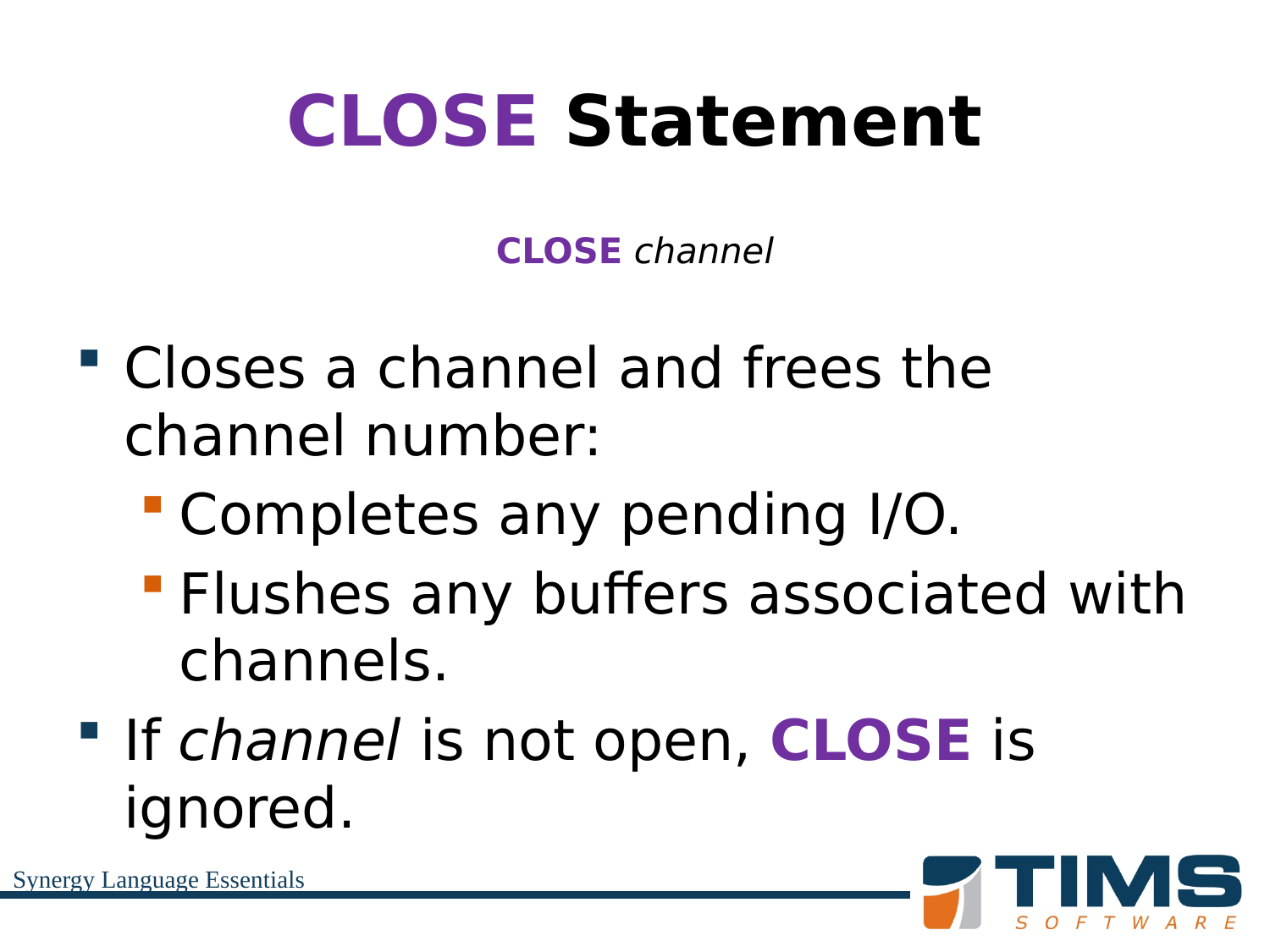

# CLOSE Statement
CLOSE channel

Closes a channel and frees the channel number:
Completes any pending I/O.
Flushes any buffers associated with channels.
If channel is not open, CLOSE is ignored.
Synergy Language Essentials